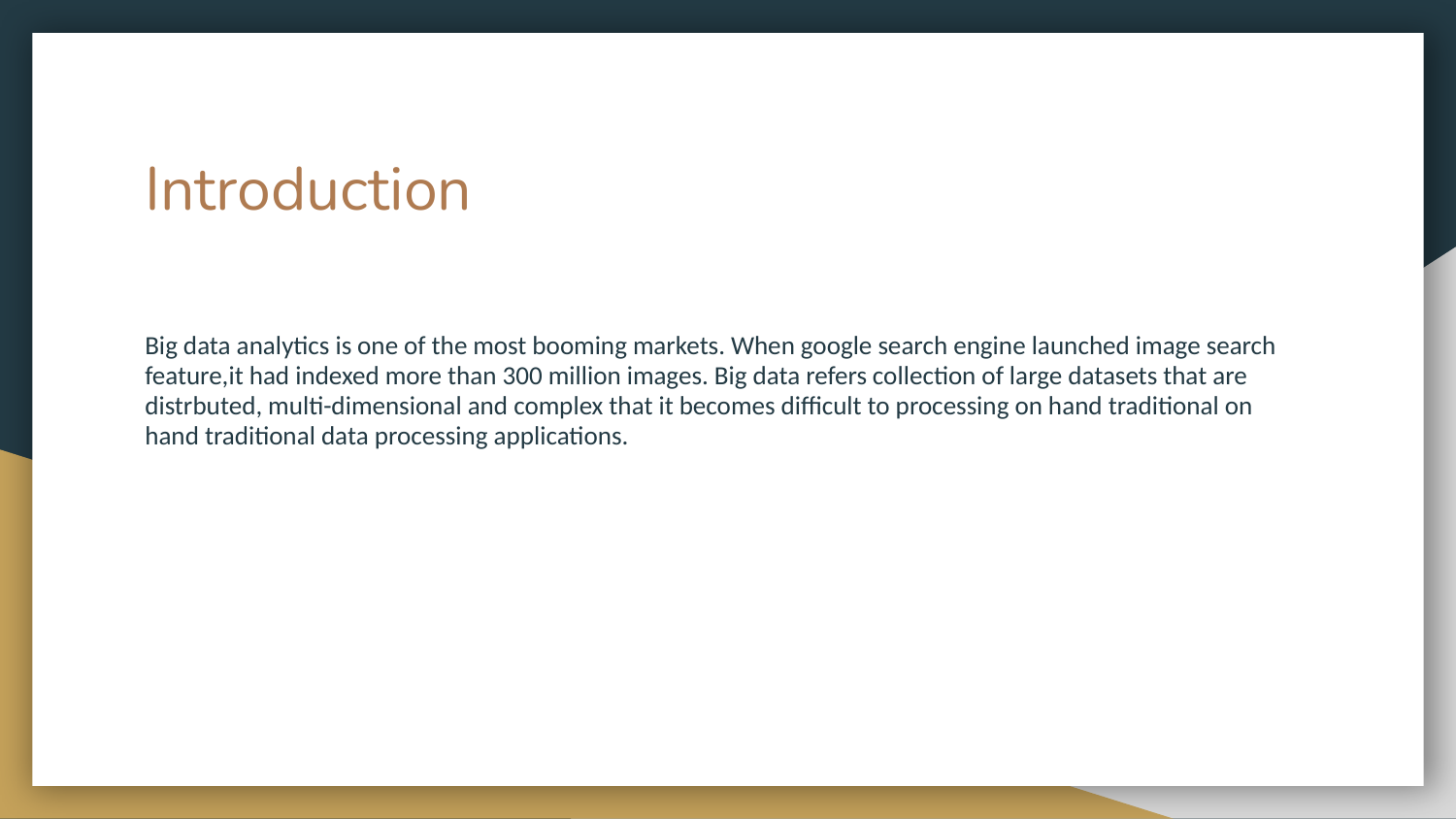

# Introduction
Big data analytics is one of the most booming markets. When google search engine launched image search feature,it had indexed more than 300 million images. Big data refers collection of large datasets that are distrbuted, multi-dimensional and complex that it becomes difficult to processing on hand traditional on hand traditional data processing applications.